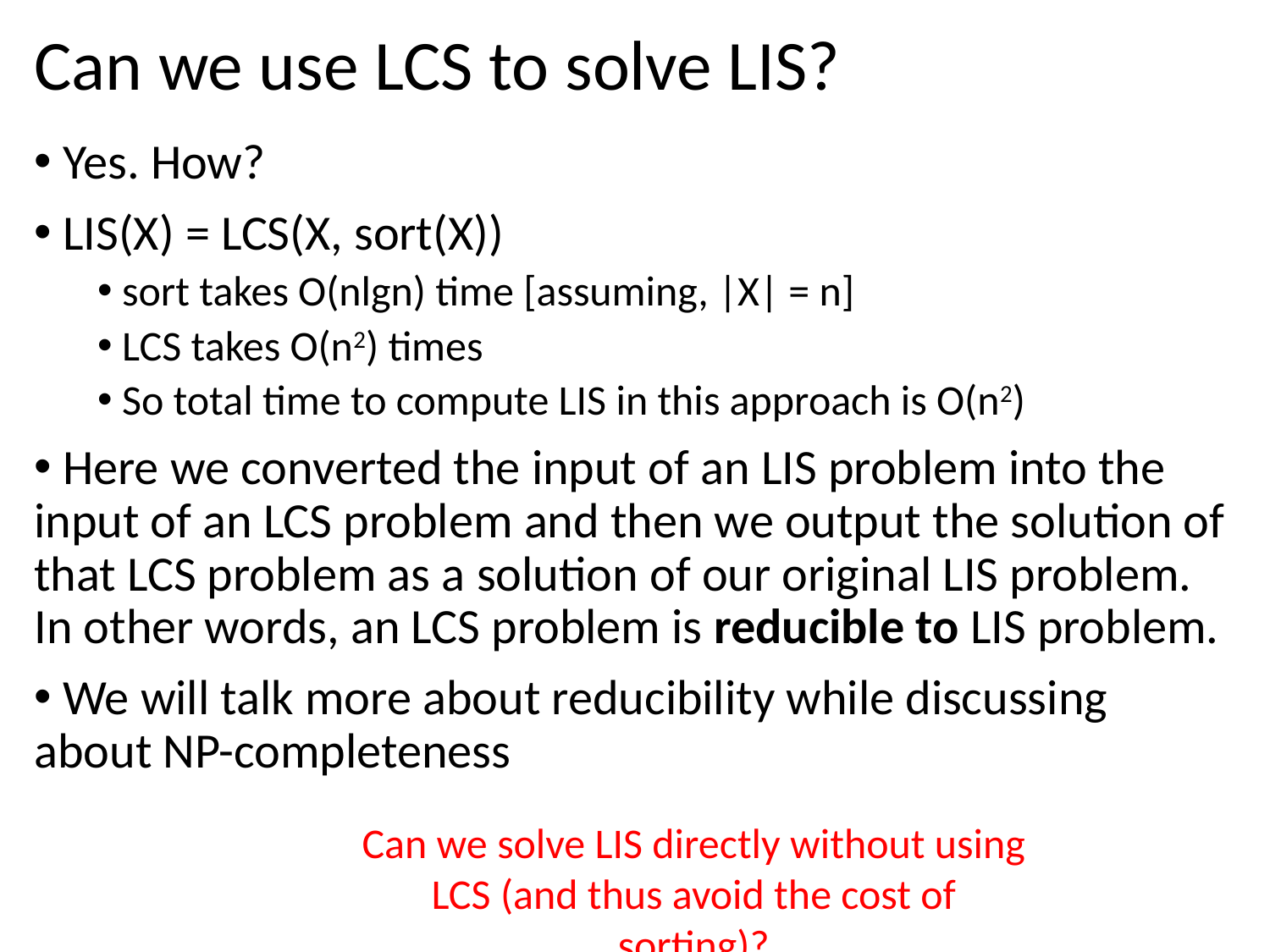

# Can we use LCS to solve LIS?
 Yes. How?
 LIS(X) = LCS(X, sort(X))
 sort takes O(nlgn) time [assuming, |X| = n]
 LCS takes O(n2) times
 So total time to compute LIS in this approach is O(n2)
 Here we converted the input of an LIS problem into the input of an LCS problem and then we output the solution of that LCS problem as a solution of our original LIS problem. In other words, an LCS problem is reducible to LIS problem.
 We will talk more about reducibility while discussing about NP-completeness
Can we solve LIS directly without using LCS (and thus avoid the cost of sorting)?